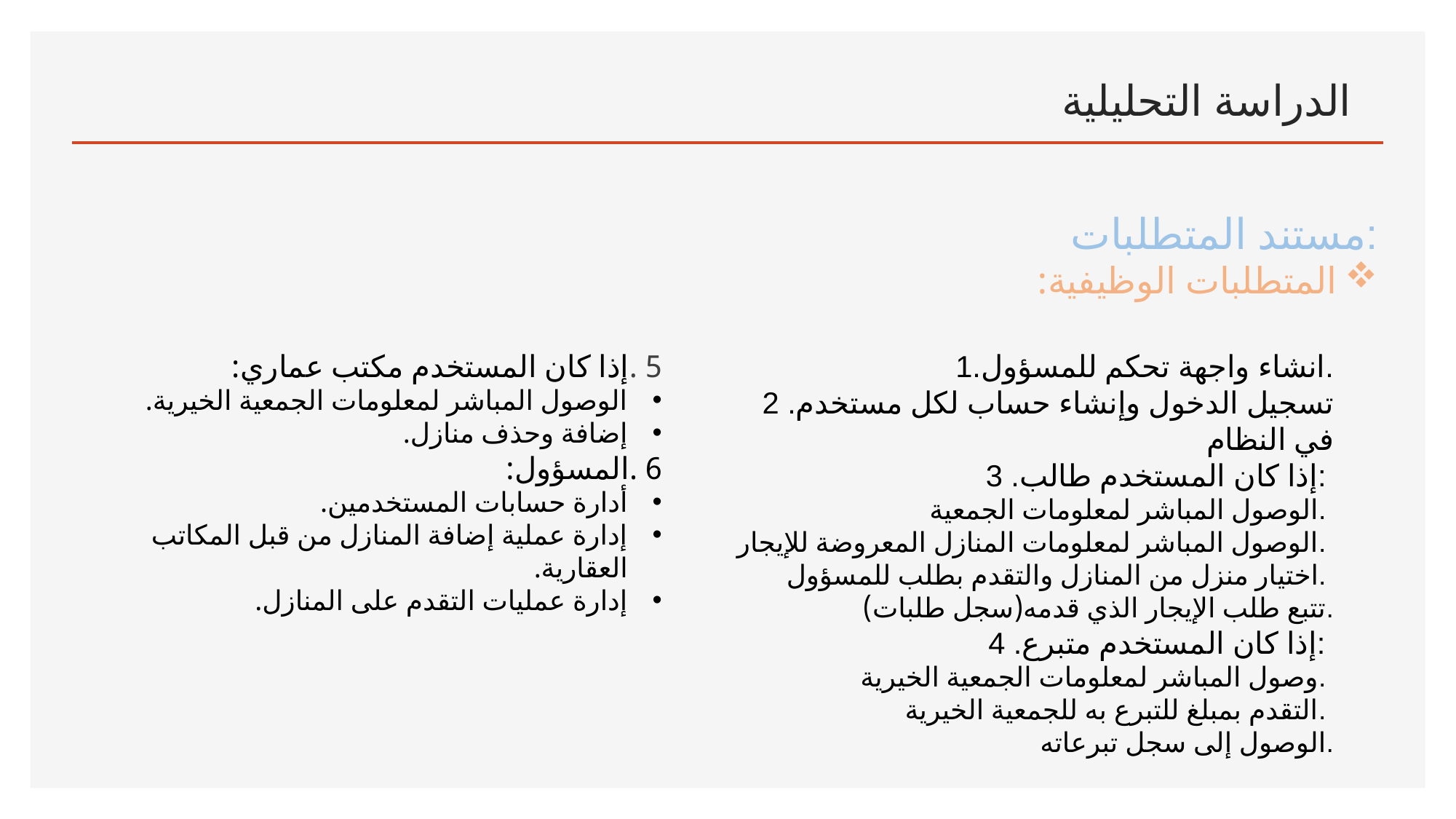

# الدراسة التحليلية
مستند المتطلبات:
المتطلبات الوظيفية:
5 .إذا كان المستخدم مكتب عماري:
الوصول المباشر لمعلومات الجمعية الخيرية.
إضافة وحذف منازل.
6 .المسؤول:
أدارة حسابات المستخدمين.
إدارة عملية إضافة المنازل من قبل المكاتب العقارية.
إدارة عمليات التقدم على المنازل.
1.انشاء واجهة تحكم للمسؤول.
2 .تسجيل الدخول وإنشاء حساب لكل مستخدم في النظام
3 .إذا كان المستخدم طالب:
الوصول المباشر لمعلومات الجمعية.
الوصول المباشر لمعلومات المنازل المعروضة للإيجار.
اختيار منزل من المنازل والتقدم بطلب للمسؤول.
تتبع طلب الإيجار الذي قدمه(سجل طلبات).
4 .إذا كان المستخدم متبرع:
وصول المباشر لمعلومات الجمعية الخيرية.
التقدم بمبلغ للتبرع به للجمعية الخيرية.
الوصول إلى سجل تبرعاته.